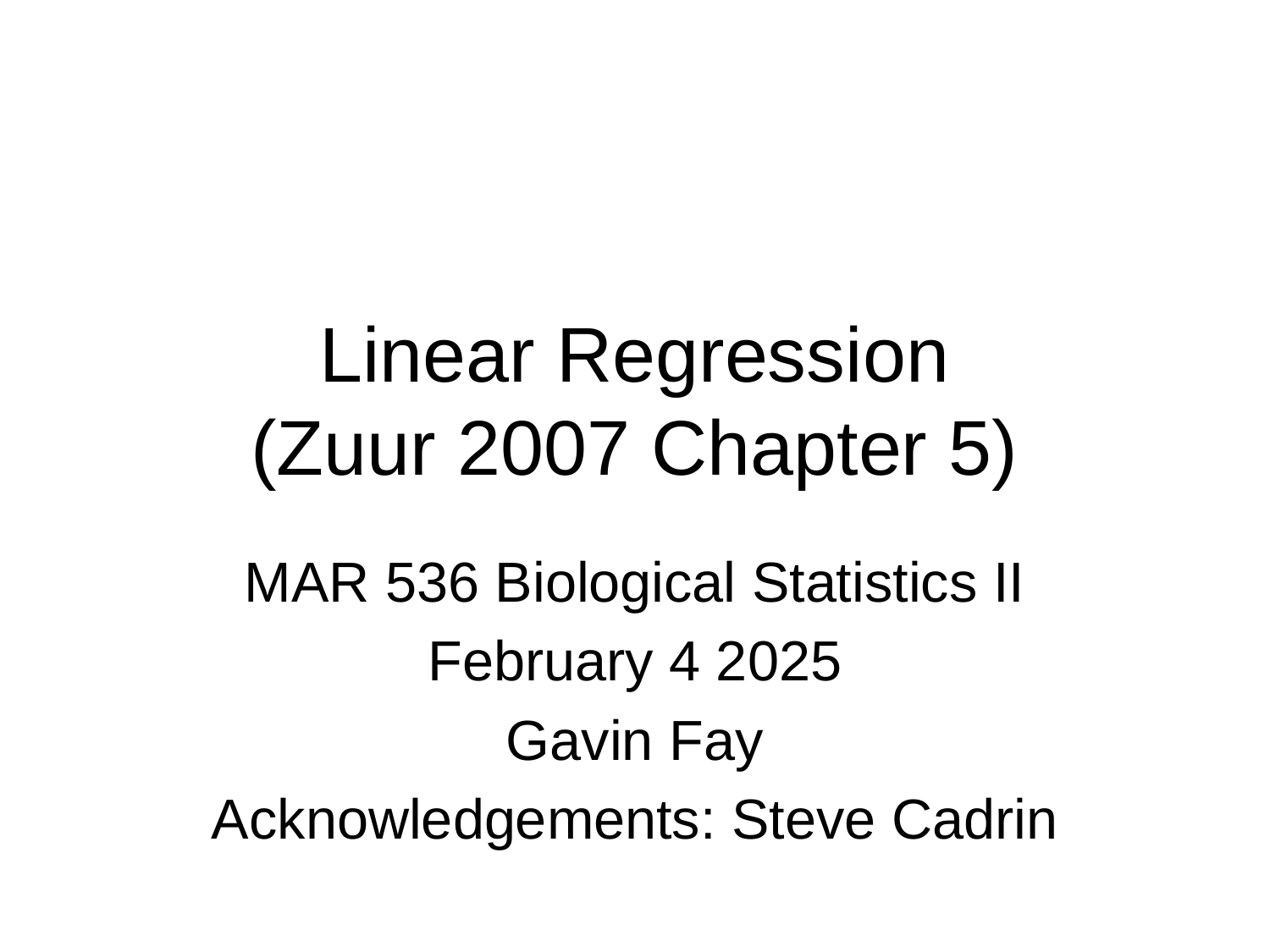

# Linear Regression (Zuur 2007 Chapter 5)
MAR 536 Biological Statistics II
February 4 2025
Gavin Fay
Acknowledgements: Steve Cadrin